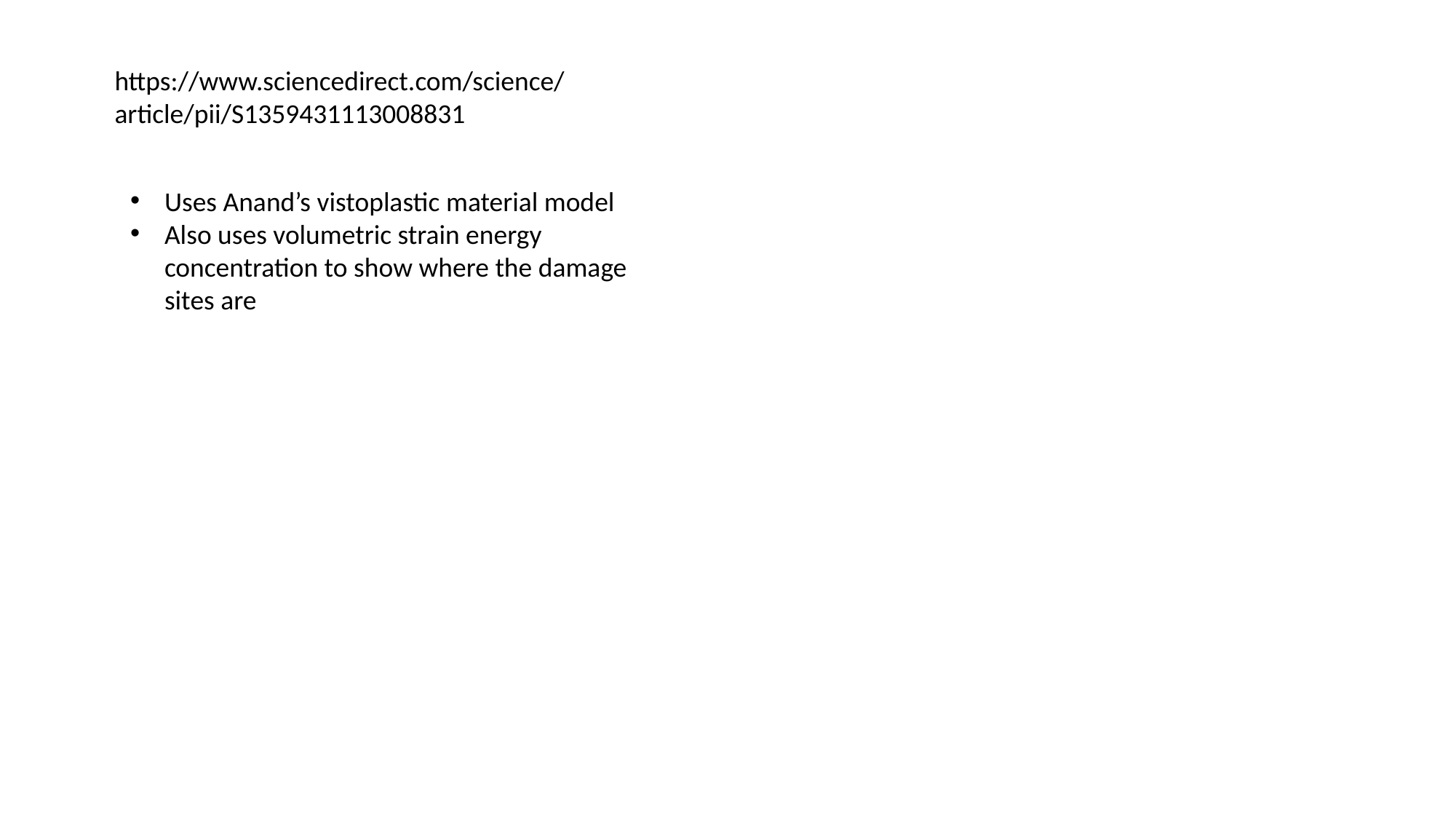

https://www.sciencedirect.com/science/article/pii/S1359431113008831
Uses Anand’s vistoplastic material model
Also uses volumetric strain energy concentration to show where the damage sites are